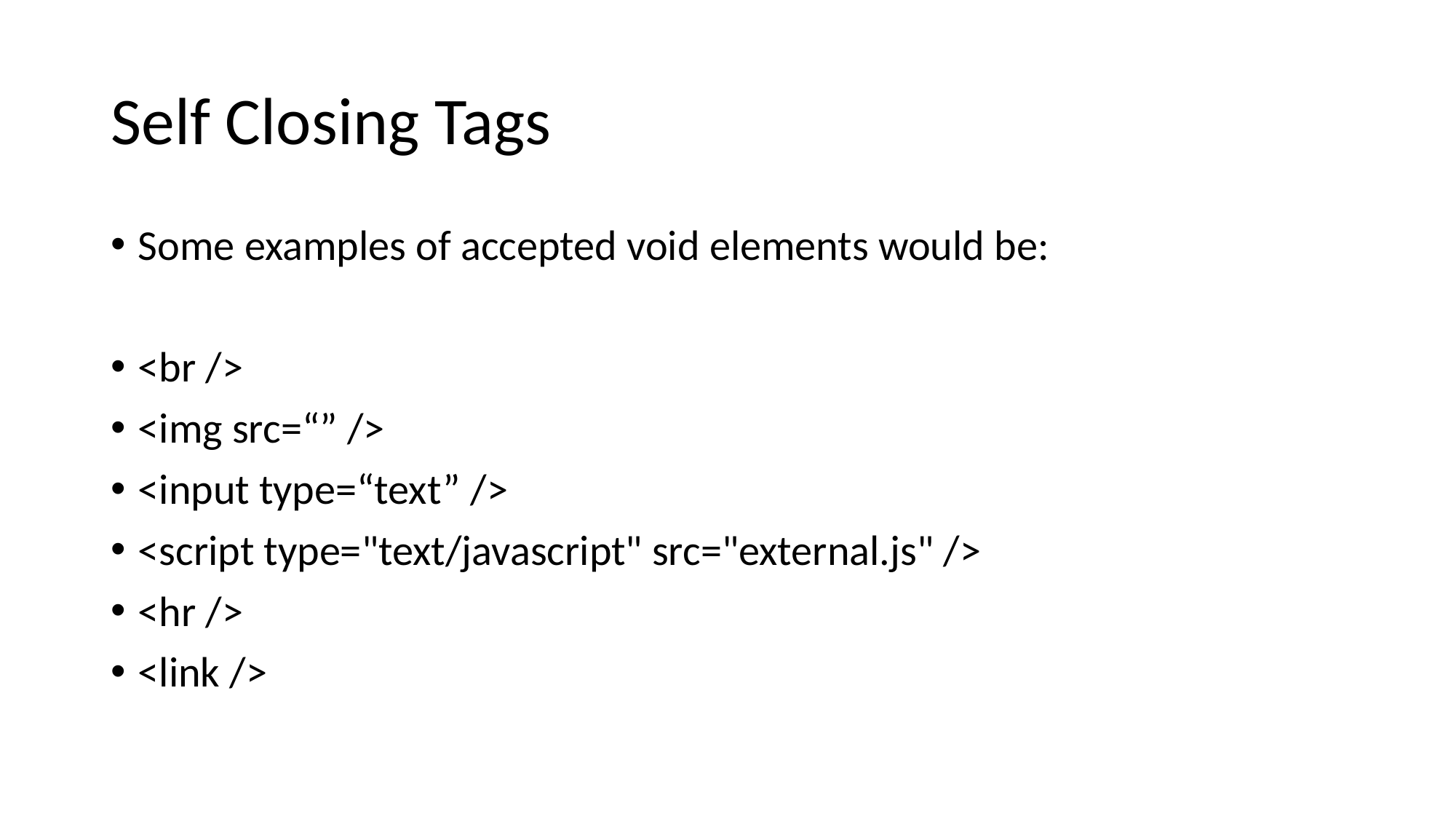

# Self Closing Tags
Some examples of accepted void elements would be:

<br />
<img src=“” />
<input type=“text” />
<script type="text/javascript" src="external.js" />
<hr />
<link />